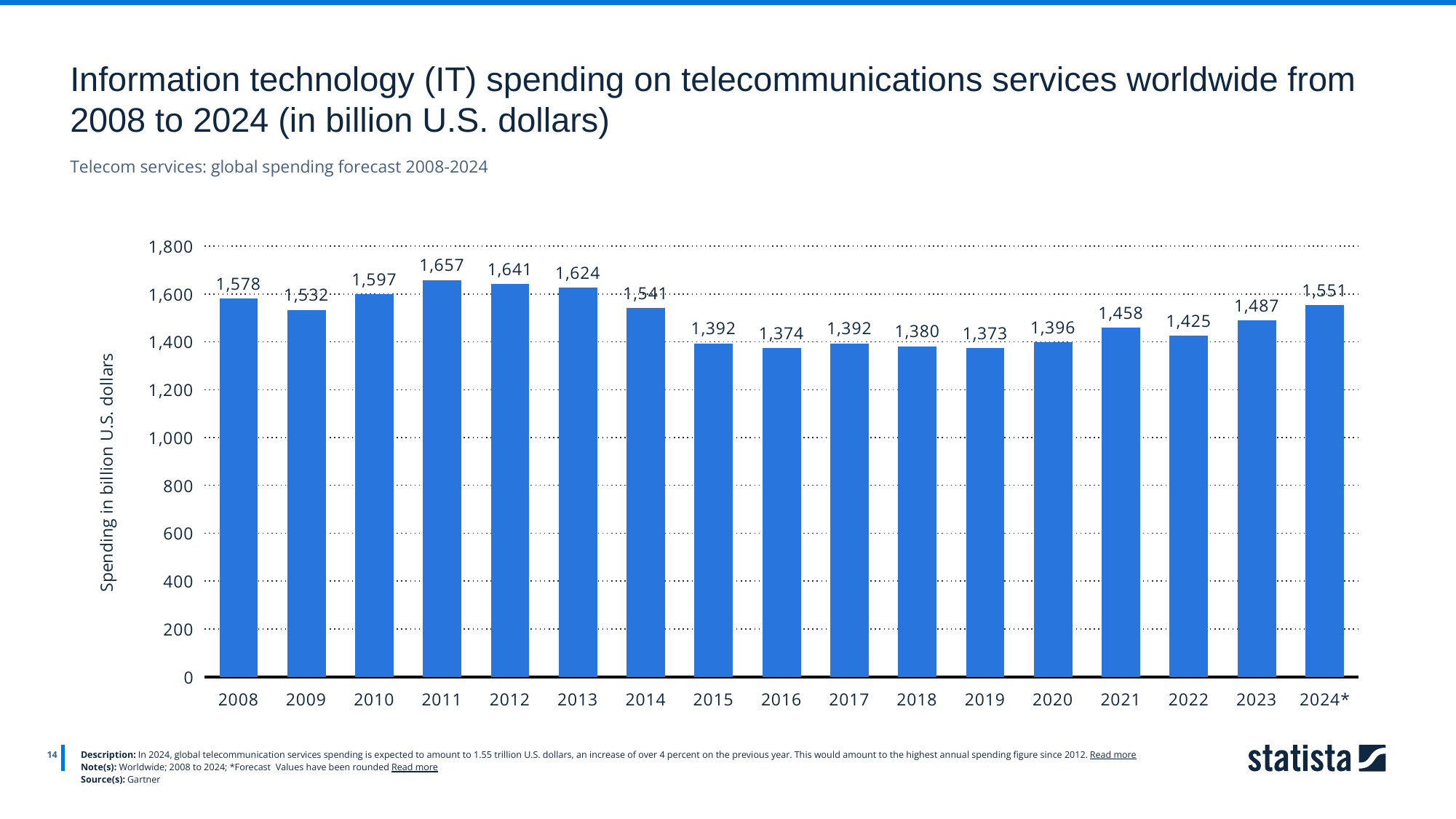

Information technology (IT) spending on telecommunications services worldwide from 2008 to 2024 (in billion U.S. dollars)
Telecom services: global spending forecast 2008-2024

### Chart

| Category | Column1 |
|---|---|
| 2008 | 1578.0 |
| 2009 | 1532.0 |
| 2010 | 1597.0 |
| 2011 | 1657.0 |
| 2012 | 1641.0 |
| 2013 | 1624.0 |
| 2014 | 1541.0 |
| 2015 | 1392.0 |
| 2016 | 1374.0 |
| 2017 | 1392.0 |
| 2018 | 1380.0 |
| 2019 | 1373.0 |
| 2020 | 1396.0 |
| 2021 | 1458.0 |
| 2022 | 1425.0 |
| 2023 | 1487.0 |
| 2024* | 1551.0 |
14
Description: In 2024, global telecommunication services spending is expected to amount to 1.55 trillion U.S. dollars, an increase of over 4 percent on the previous year. This would amount to the highest annual spending figure since 2012. Read more
Note(s): Worldwide; 2008 to 2024; *Forecast  Values have been rounded Read more
Source(s): Gartner